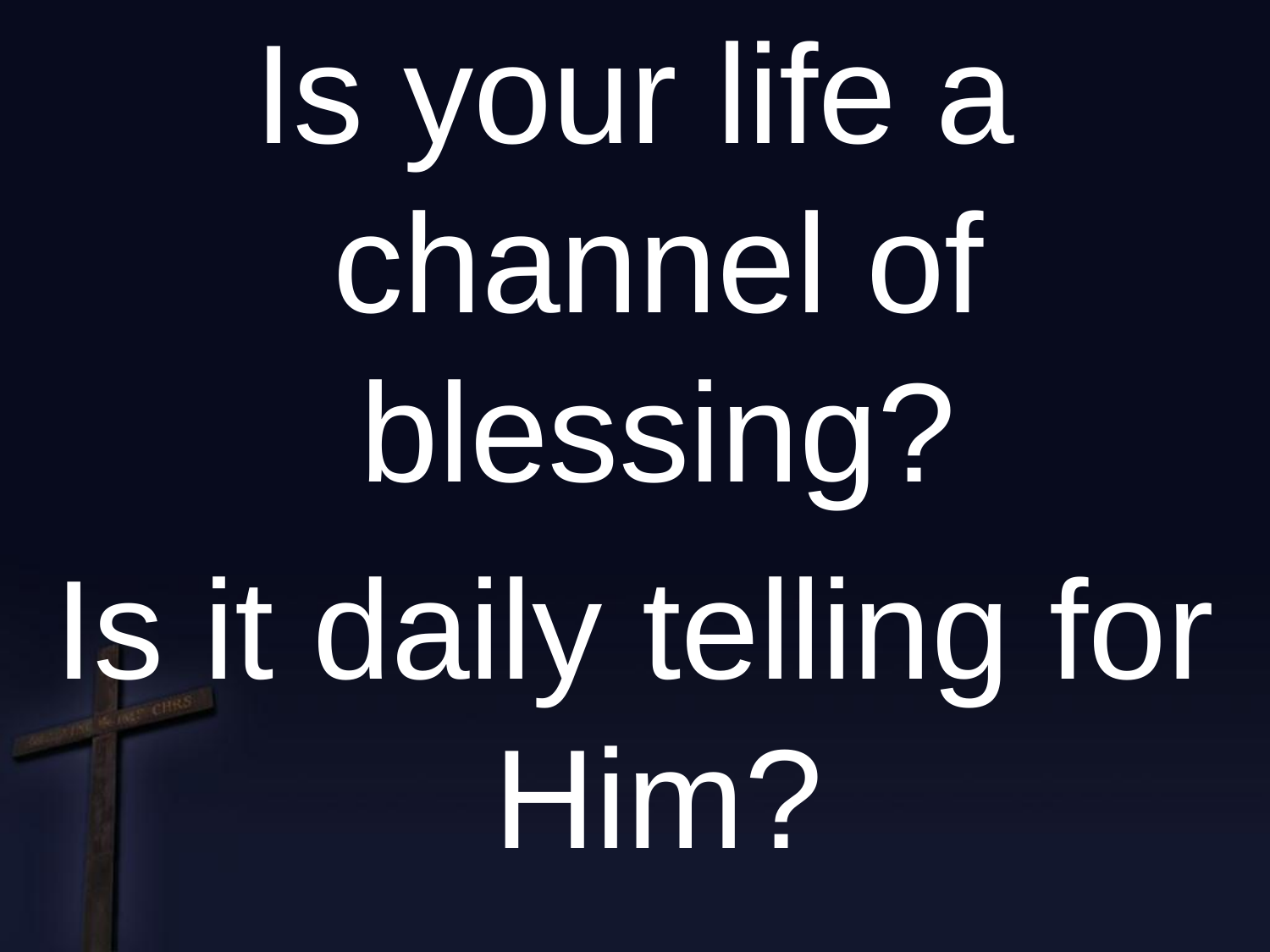

Is your life a channel of blessing?
Is it daily telling for Him?